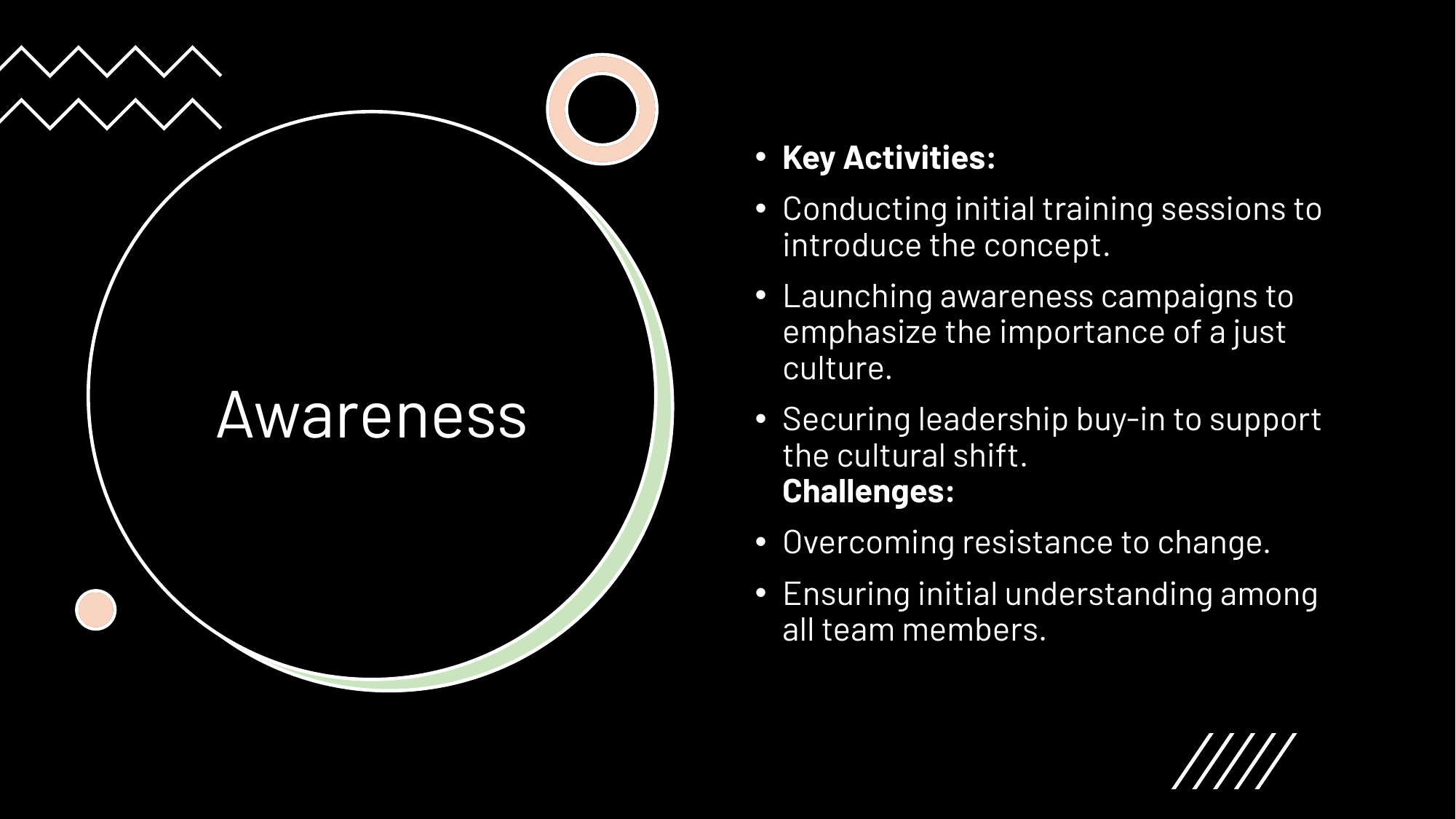

Key Activities:
Conducting initial training sessions to introduce the concept.
Launching awareness campaigns to emphasize the importance of a just culture.
Securing leadership buy-in to support the cultural shift.
Challenges:
Overcoming resistance to change.
Ensuring initial understanding among all team members.

# Awareness